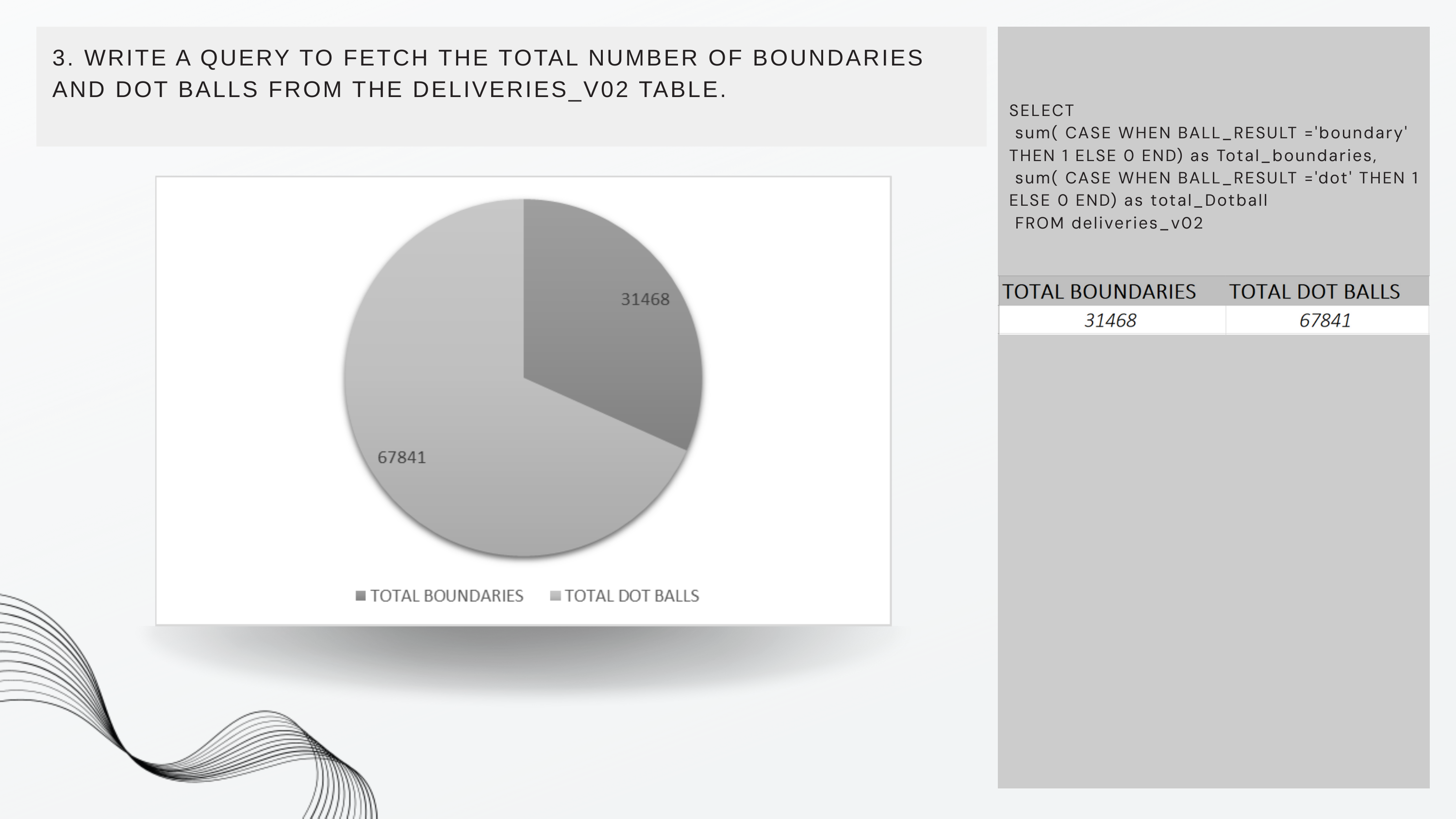

3. WRITE A QUERY TO FETCH THE TOTAL NUMBER OF BOUNDARIES AND DOT BALLS FROM THE DELIVERIES_V02 TABLE.
SELECT
 sum( CASE WHEN BALL_RESULT ='boundary' THEN 1 ELSE 0 END) as Total_boundaries,
 sum( CASE WHEN BALL_RESULT ='dot' THEN 1 ELSE 0 END) as total_Dotball
 FROM deliveries_v02